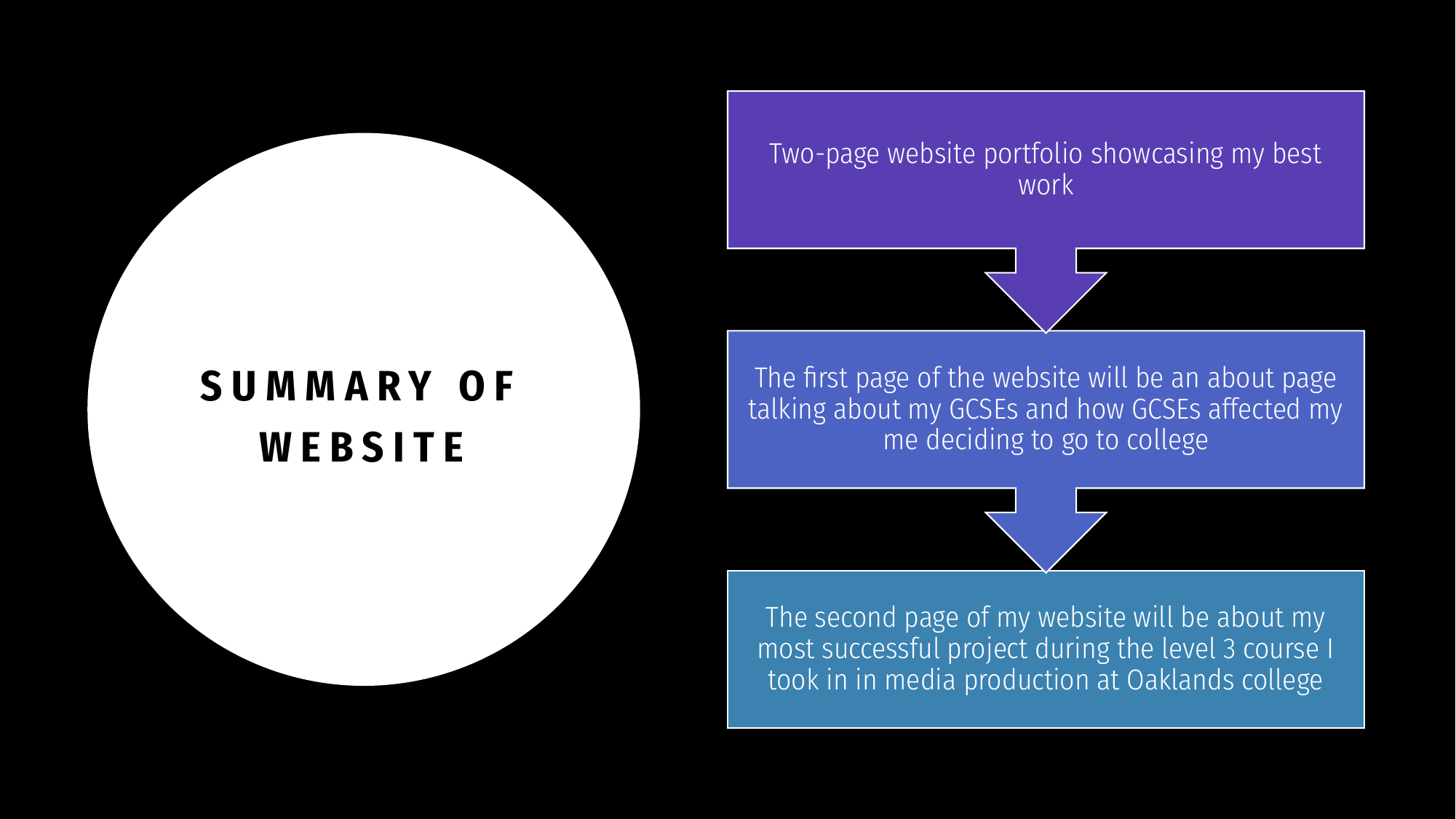

The second page of my website will be about my most successful project during the level 3 course I took in in media production at Oaklands college
The first page of the website will be an about page talking about my GCSEs and how GCSEs affected my me deciding to go to college
Two-page website portfolio showcasing my best work

# Summary of website